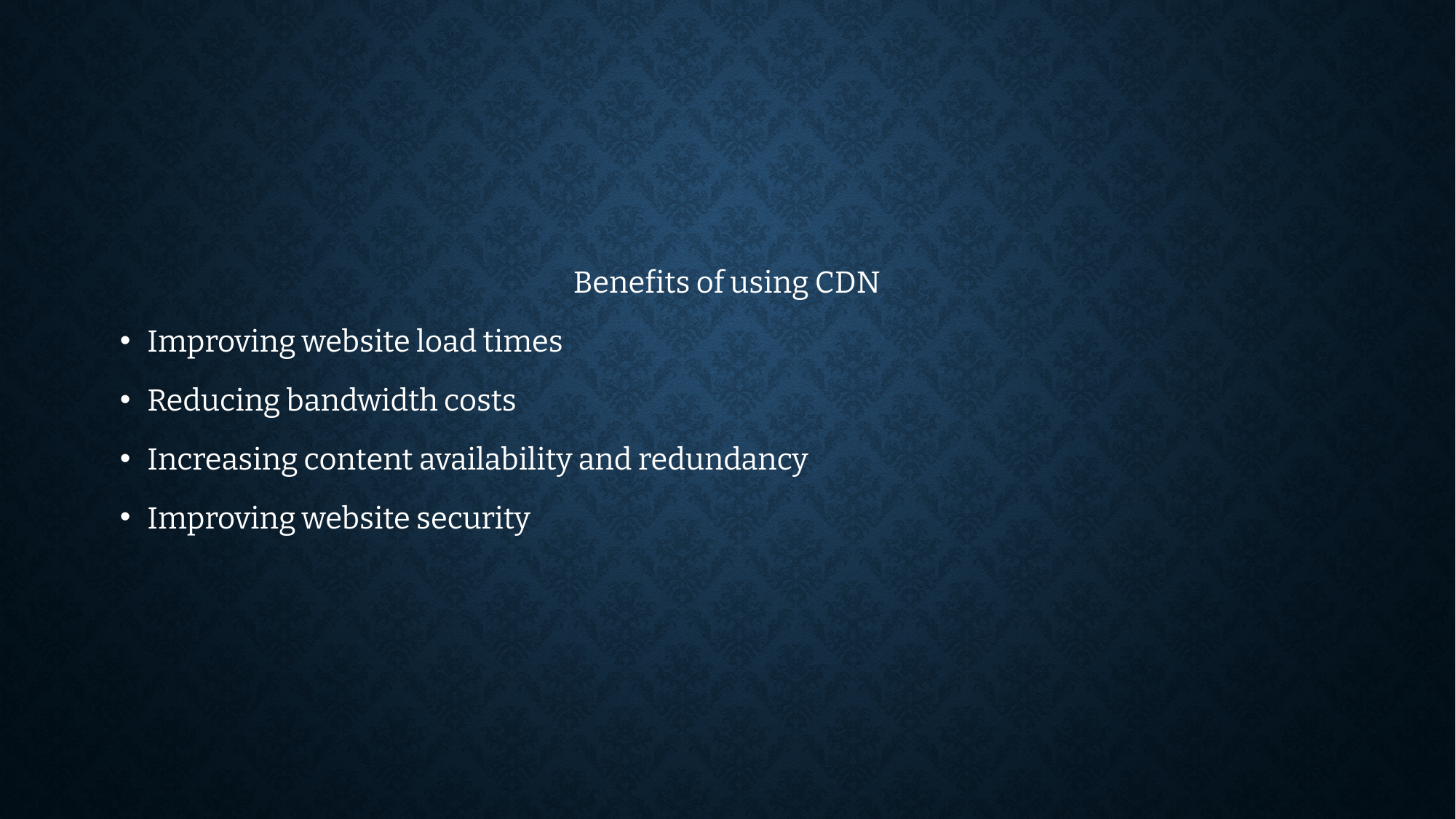

#
Benefits of using CDN
Improving website load times
Reducing bandwidth costs
Increasing content availability and redundancy
Improving website security